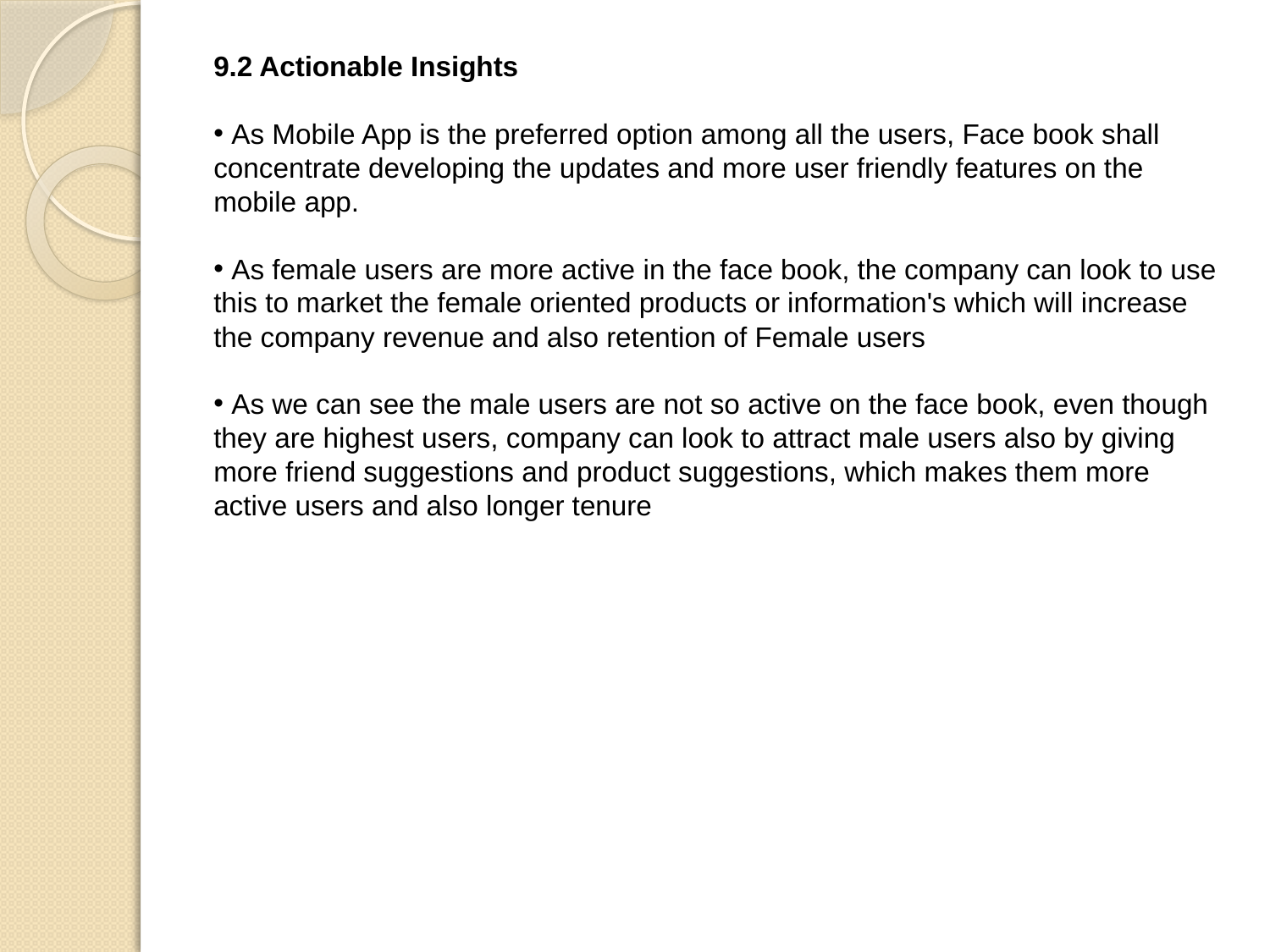

9.2 Actionable Insights

 As Mobile App is the preferred option among all the users, Face book shall concentrate developing the updates and more user friendly features on the mobile app.

 As female users are more active in the face book, the company can look to use this to market the female oriented products or information's which will increase the company revenue and also retention of Female users

 As we can see the male users are not so active on the face book, even though they are highest users, company can look to attract male users also by giving more friend suggestions and product suggestions, which makes them more active users and also longer tenure